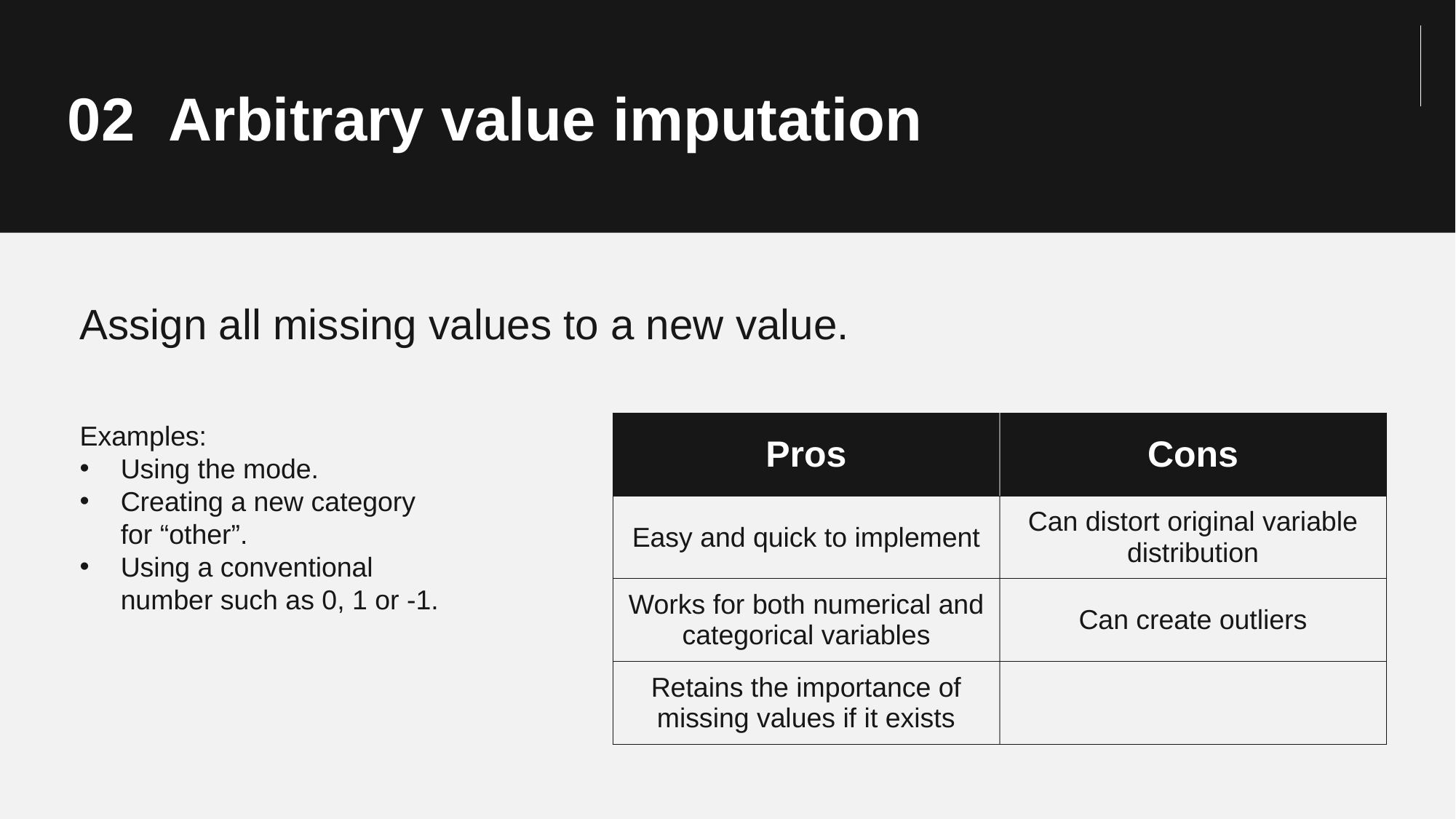

02  Arbitrary value imputation

Assign all missing values to a new value.
Examples:
Using the mode.
Creating a new category for “other”.
Using a conventional number such as 0, 1 or -1.

| Pros | Cons |
| --- | --- |
| Easy and quick to implement | Can distort original variable distribution |
| Works for both numerical and categorical variables | Can create outliers |
| Retains the importance of missing values if it exists |  |